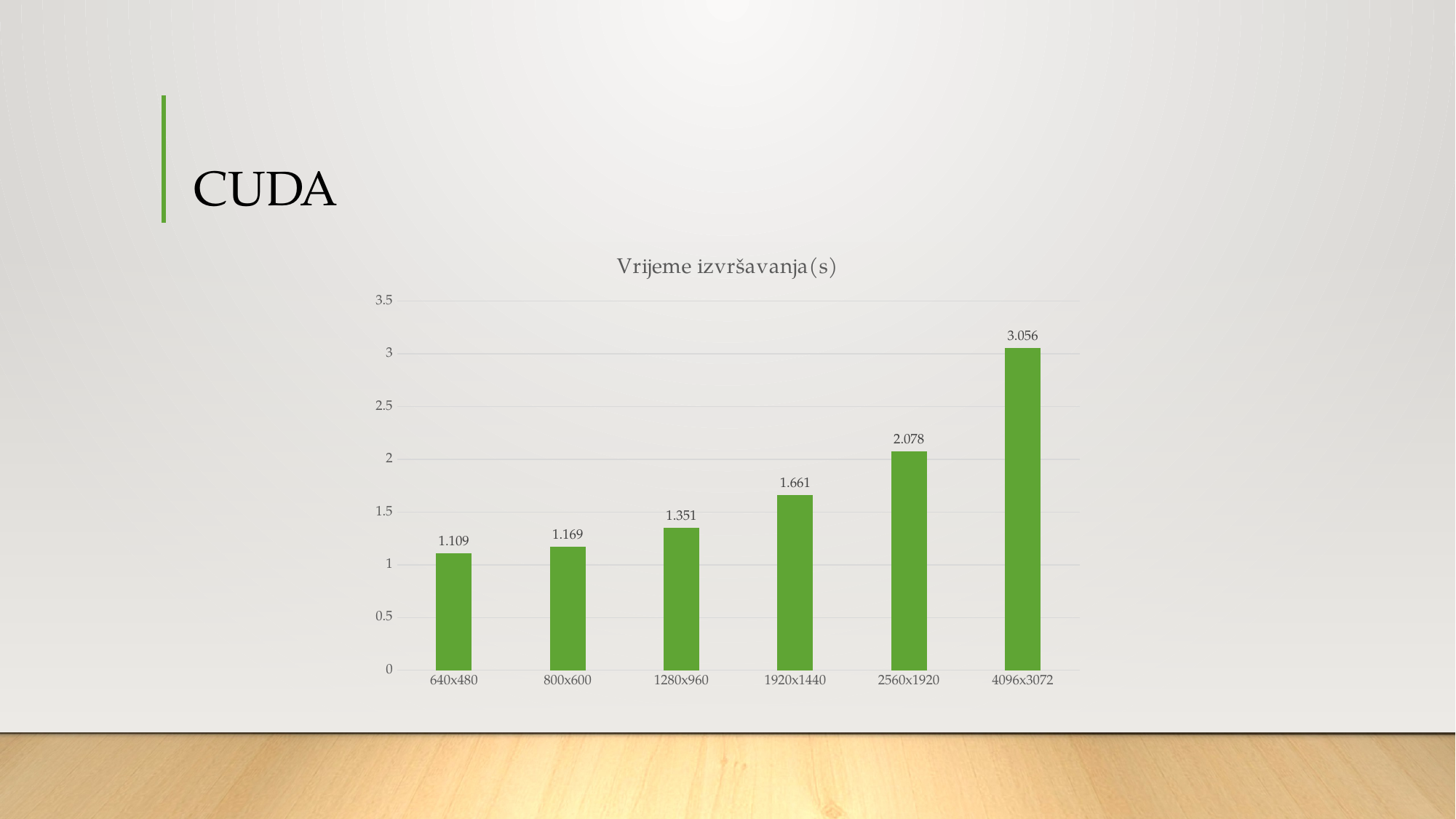

# CUDA

### Chart: Vrijeme izvršavanja(s)

| Category | Vrijeme izvršavanja(µs) - CUDA |
|---|---|
| 640x480 | 1.109 |
| 800x600 | 1.169 |
| 1280x960 | 1.351 |
| 1920x1440 | 1.661 |
| 2560x1920 | 2.078 |
| 4096x3072 | 3.056 |